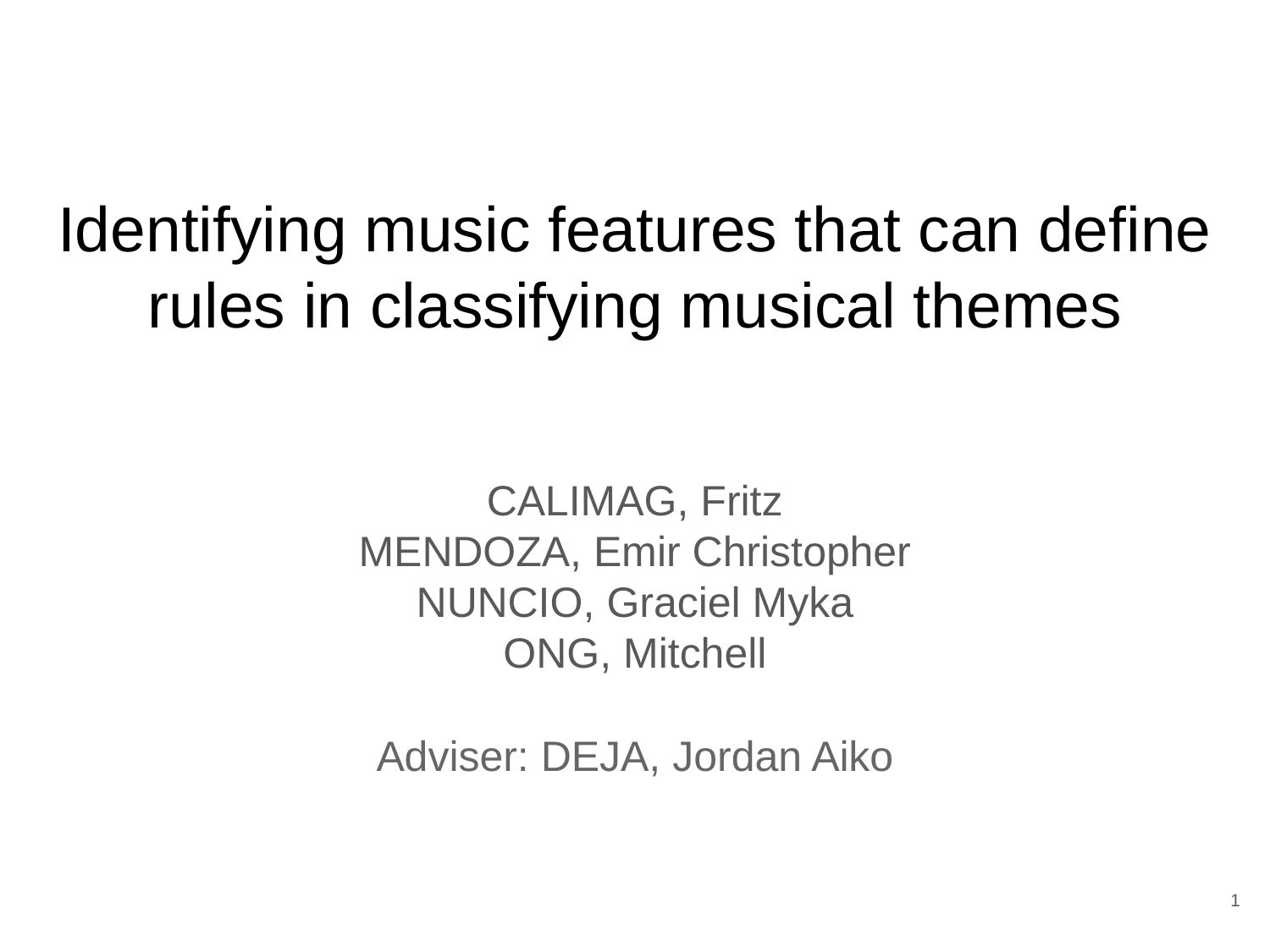

# Identifying music features that can define rules in classifying musical themes
CALIMAG, Fritz
MENDOZA, Emir Christopher
NUNCIO, Graciel Myka
ONG, Mitchell
Adviser: DEJA, Jordan Aiko
1